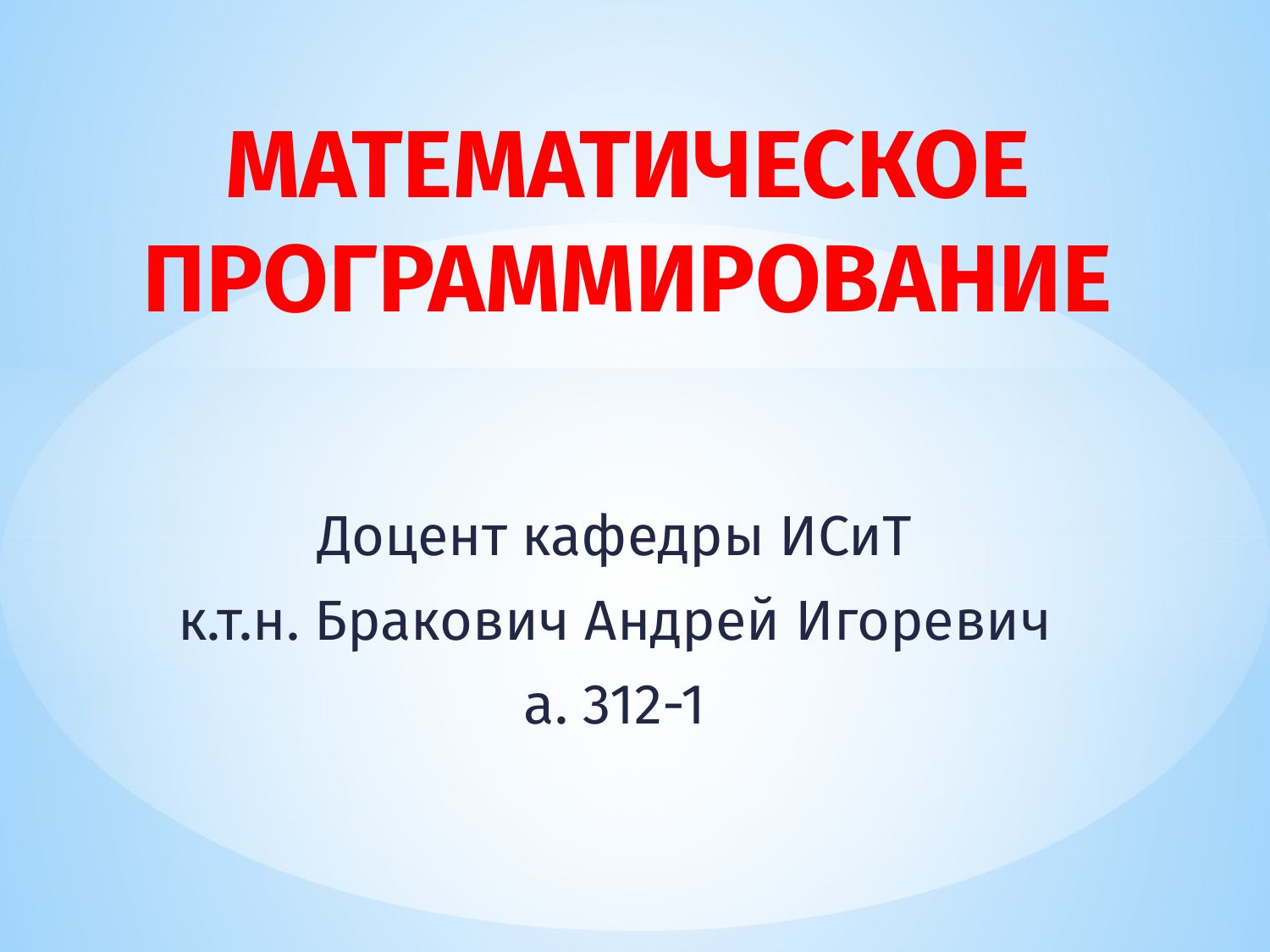

# МАТЕМАТИЧЕСКОЕ ПРОГРАММИРОВАНИЕ
Доцент кафедры ИСиТ
к.т.н. Бракович Андрей Игоревич
а. 312-1